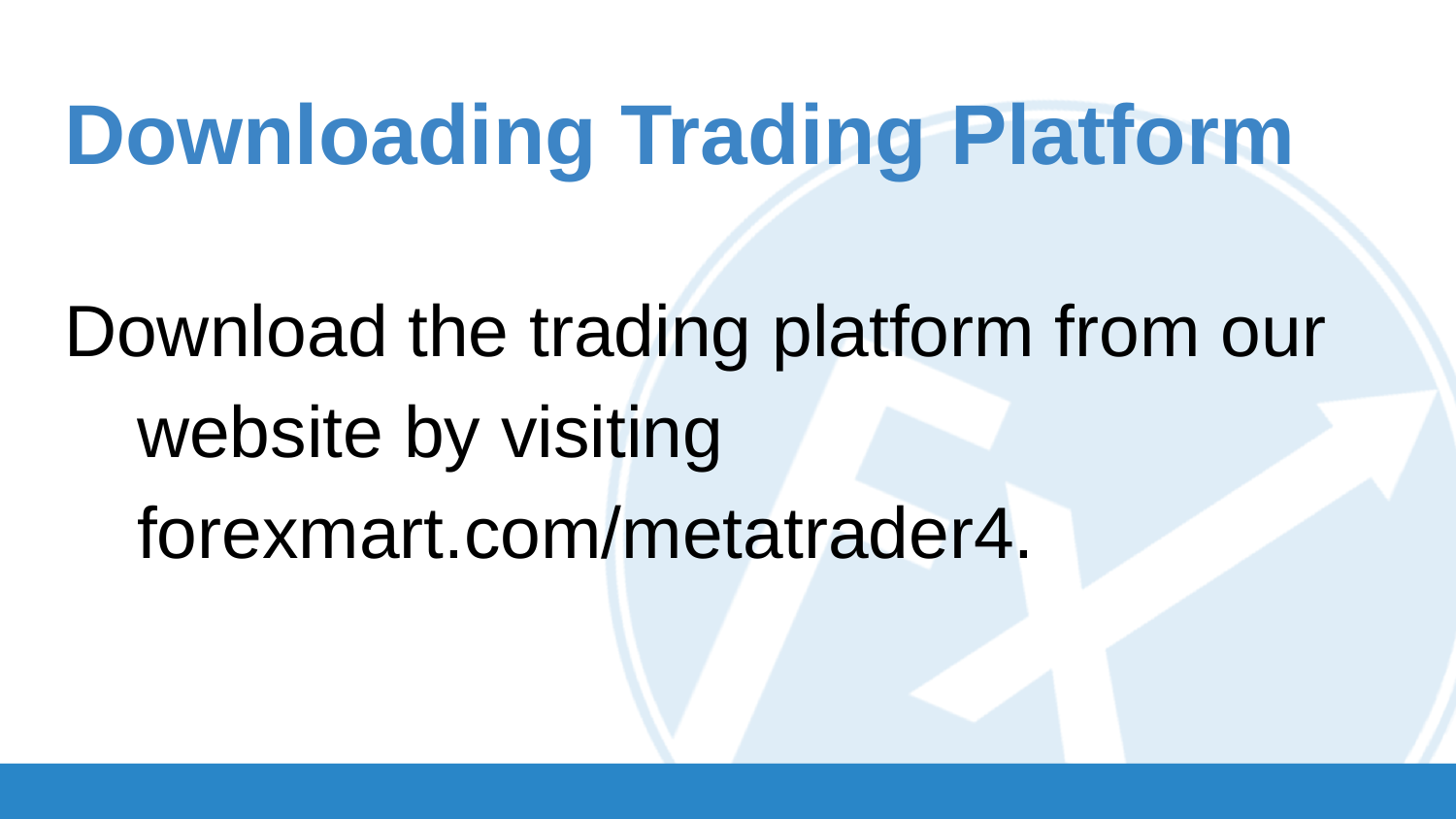

Downloading Trading Platform
Download the trading platform from our website by visiting forexmart.com/metatrader4.